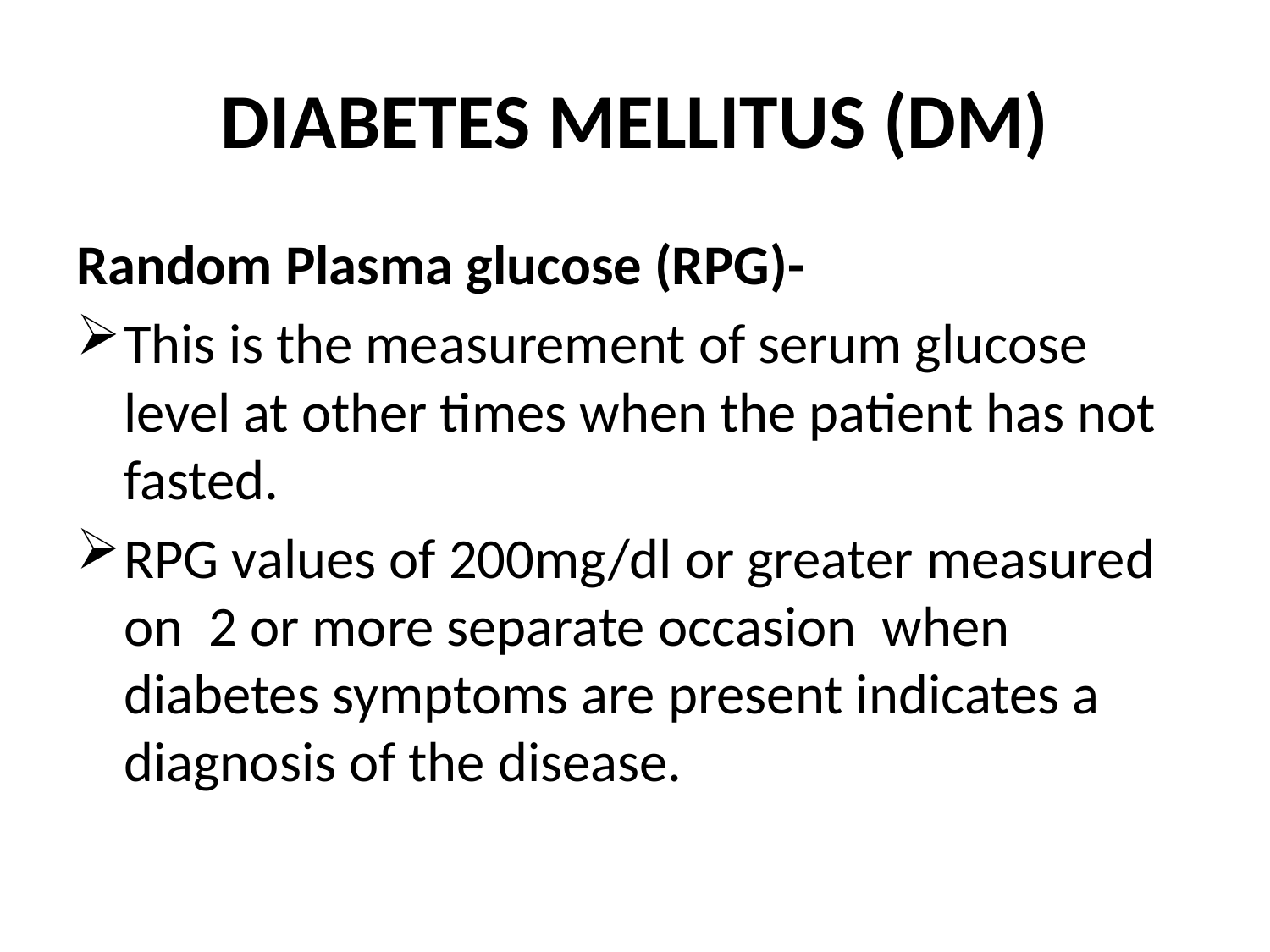

# DIABETES MELLITUS (DM)
Random Plasma glucose (RPG)-
This is the measurement of serum glucose level at other times when the patient has not fasted.
RPG values of 200mg/dl or greater measured on  2 or more separate occasion  when diabetes symptoms are present indicates a diagnosis of the disease.